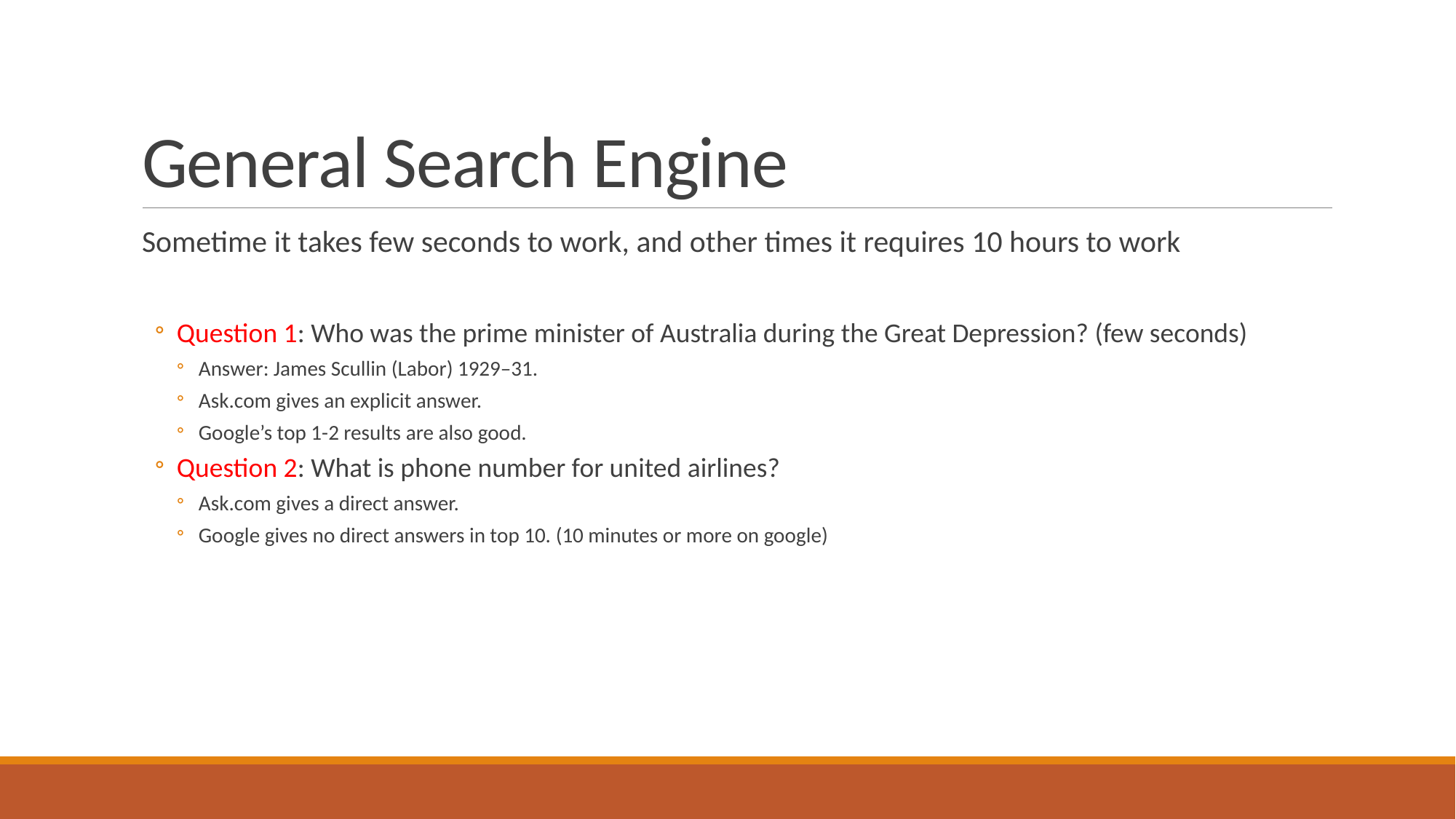

# General Search Engine
Sometime it takes few seconds to work, and other times it requires 10 hours to work

Question 1: Who was the prime minister of Australia during the Great Depression? (few seconds)
Answer: James Scullin (Labor) 1929–31.
Ask.com gives an explicit answer.
Google’s top 1-2 results are also good.
Question 2: What is phone number for united airlines?
Ask.com gives a direct answer.
Google gives no direct answers in top 10. (10 minutes or more on google)